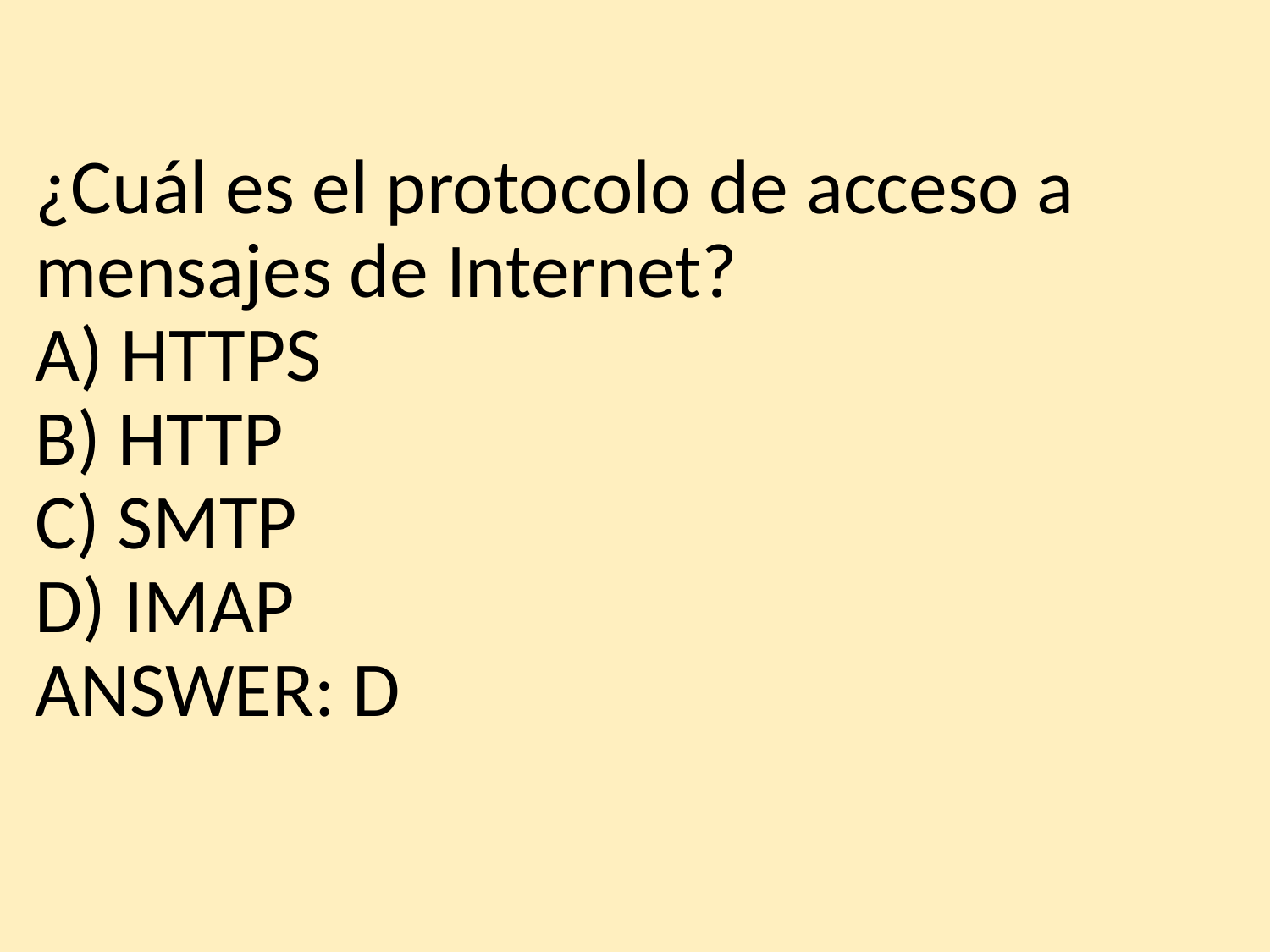

# ¿Cuál es el protocolo de acceso a mensajes de Internet? A) HTTPS B) HTTP C) SMTP D) IMAP ANSWER: D